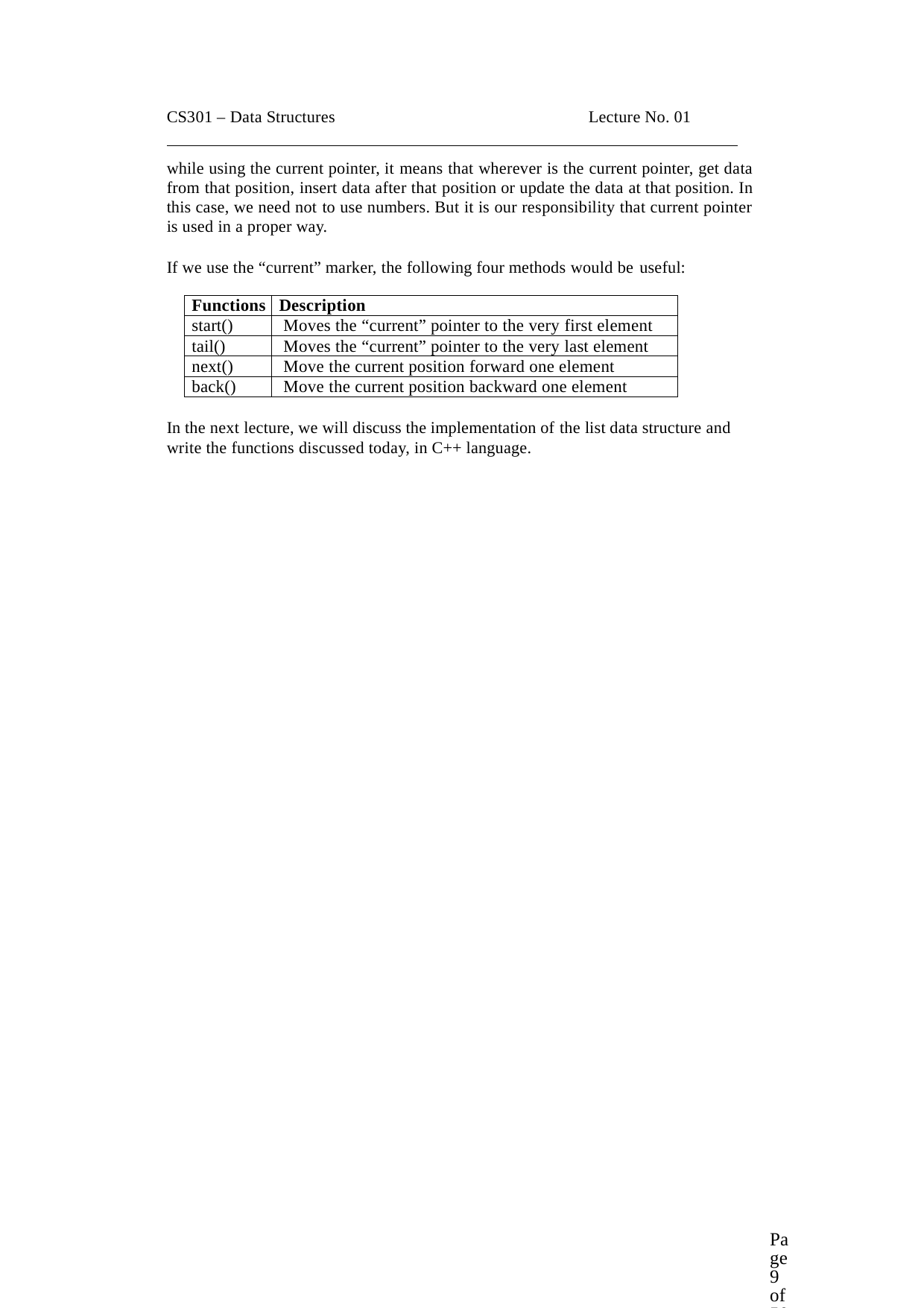

CS301 – Data Structures	Lecture No. 01

while using the current pointer, it means that wherever is the current pointer, get data  from that position, insert data after that position or update the data at that position. In  this case, we need not to use numbers. But it is our responsibility that current pointer  is used in a proper way.

If we use the “current” marker, the following four methods would be useful:

| Functions | Description |
| --- | --- |
| start() | Moves the “current” pointer to the very first element |
| tail() | Moves the “current” pointer to the very last element |
| next() | Move the current position forward one element |
| back() | Move the current position backward one element |
In the next lecture, we will discuss the implementation of the list data structure and  write the functions discussed today, in C++ language.
Page 9 of 505